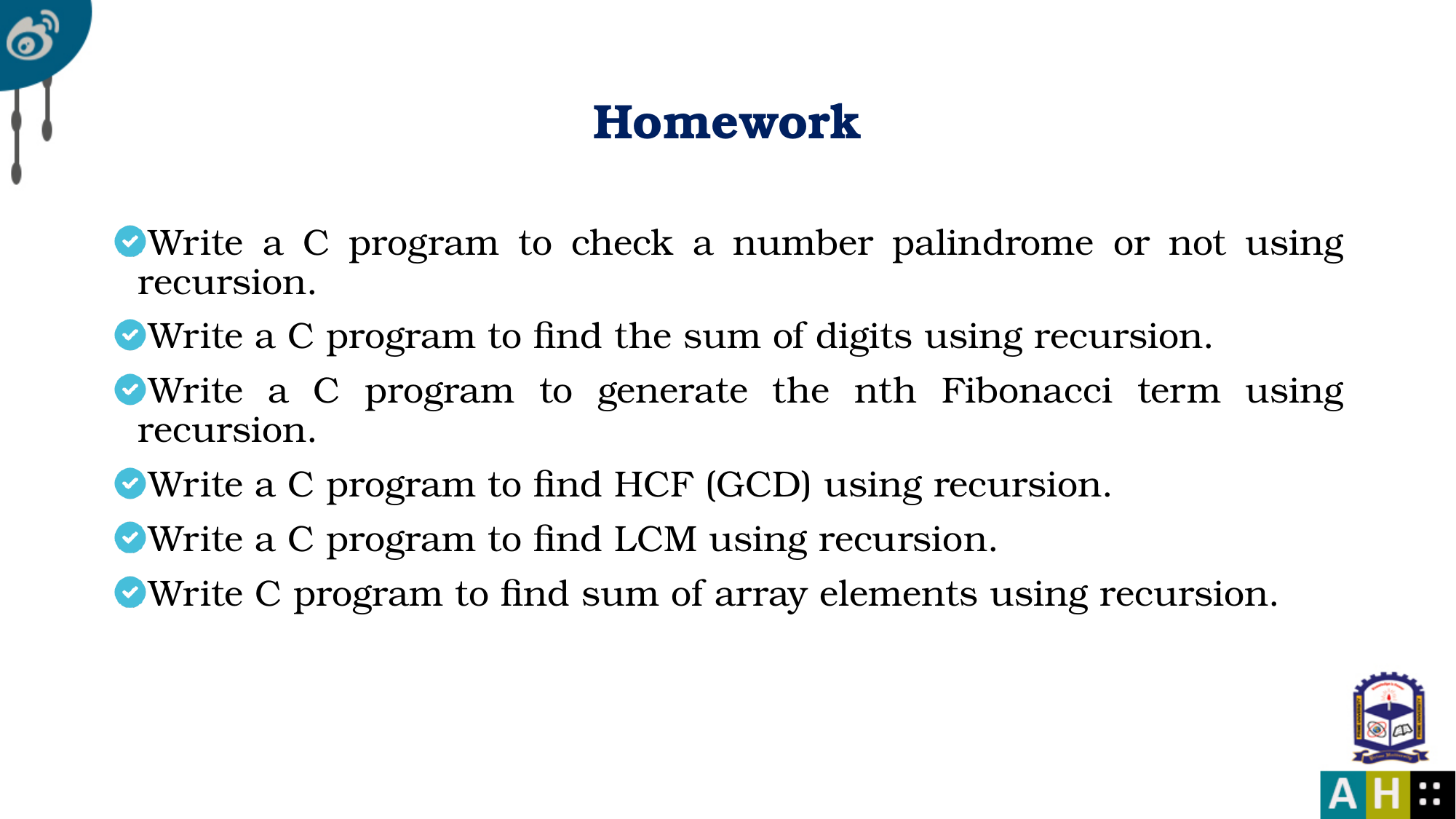

# Homework
Write a C program to check a number palindrome or not using recursion.
Write a C program to find the sum of digits using recursion.
Write a C program to generate the nth Fibonacci term using recursion.
Write a C program to find HCF (GCD) using recursion.
Write a C program to find LCM using recursion.
Write C program to find sum of array elements using recursion.